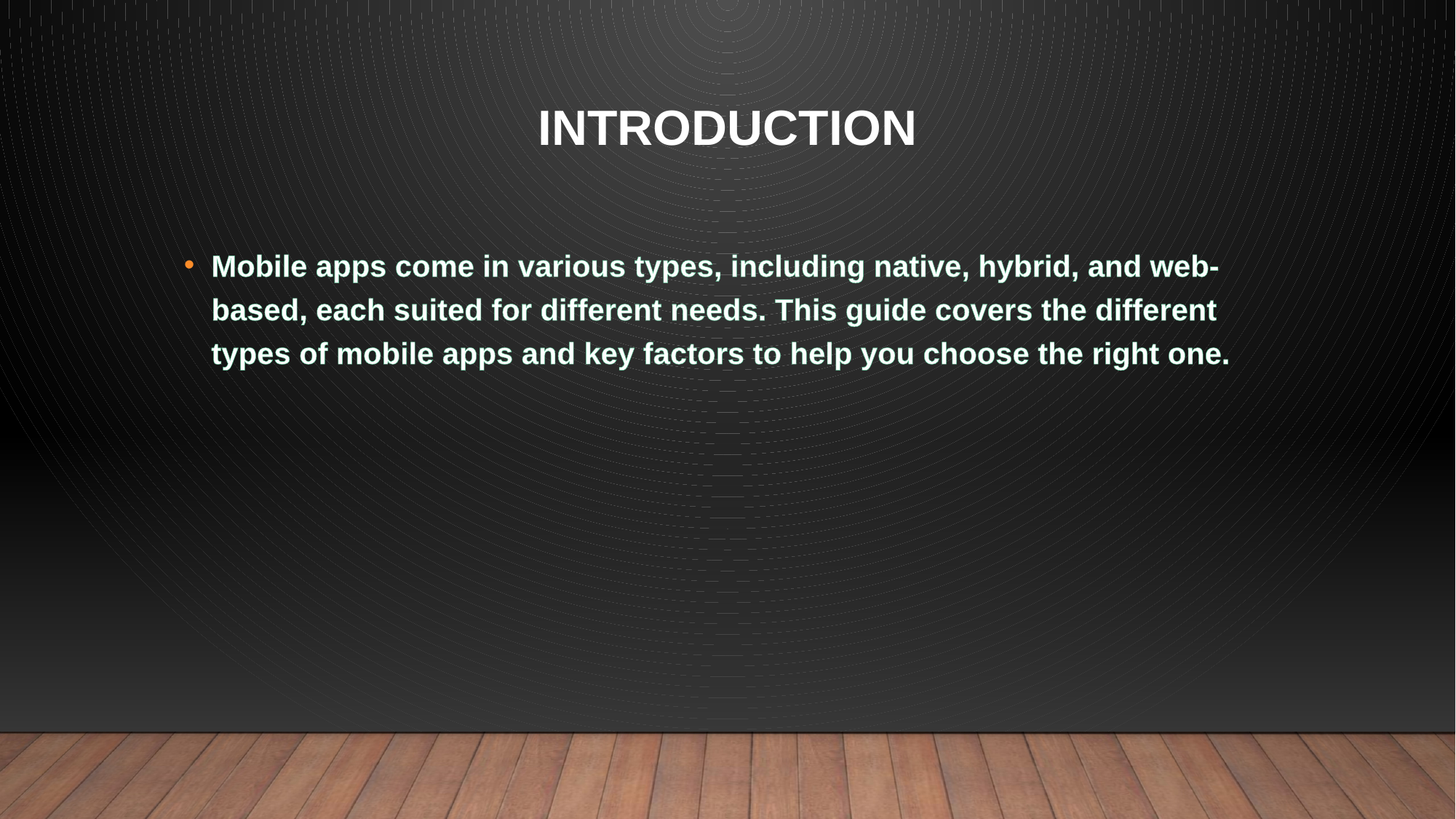

# INTRODUCTION
Mobile apps come in various types, including native, hybrid, and web-based, each suited for different needs. This guide covers the different types of mobile apps and key factors to help you choose the right one.